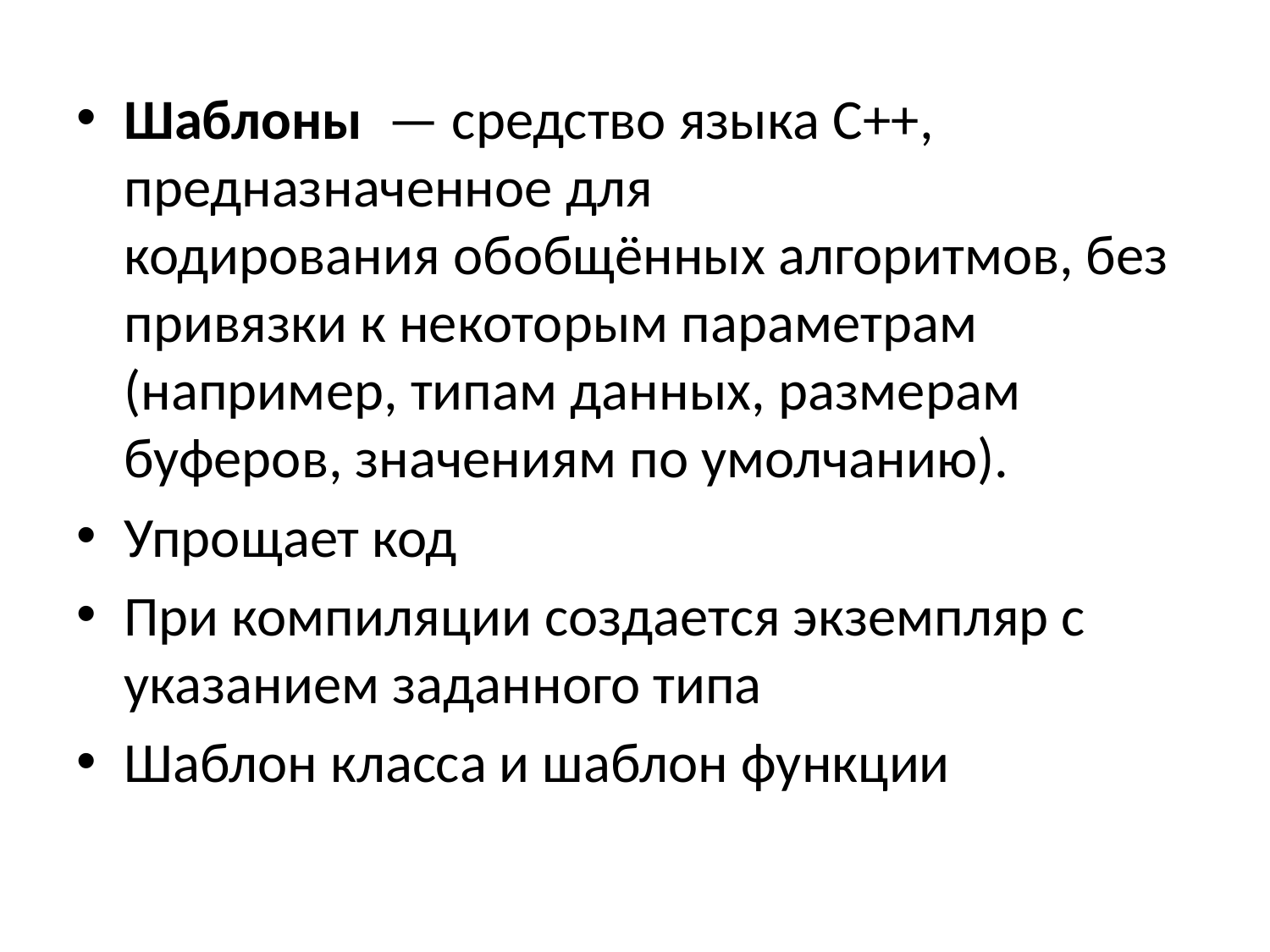

Шаблоны  — средство языка C++, предназначенное для кодирования обобщённых алгоритмов, без привязки к некоторым параметрам (например, типам данных, размерам буферов, значениям по умолчанию).
Упрощает код
При компиляции создается экземпляр с указанием заданного типа
Шаблон класса и шаблон функции